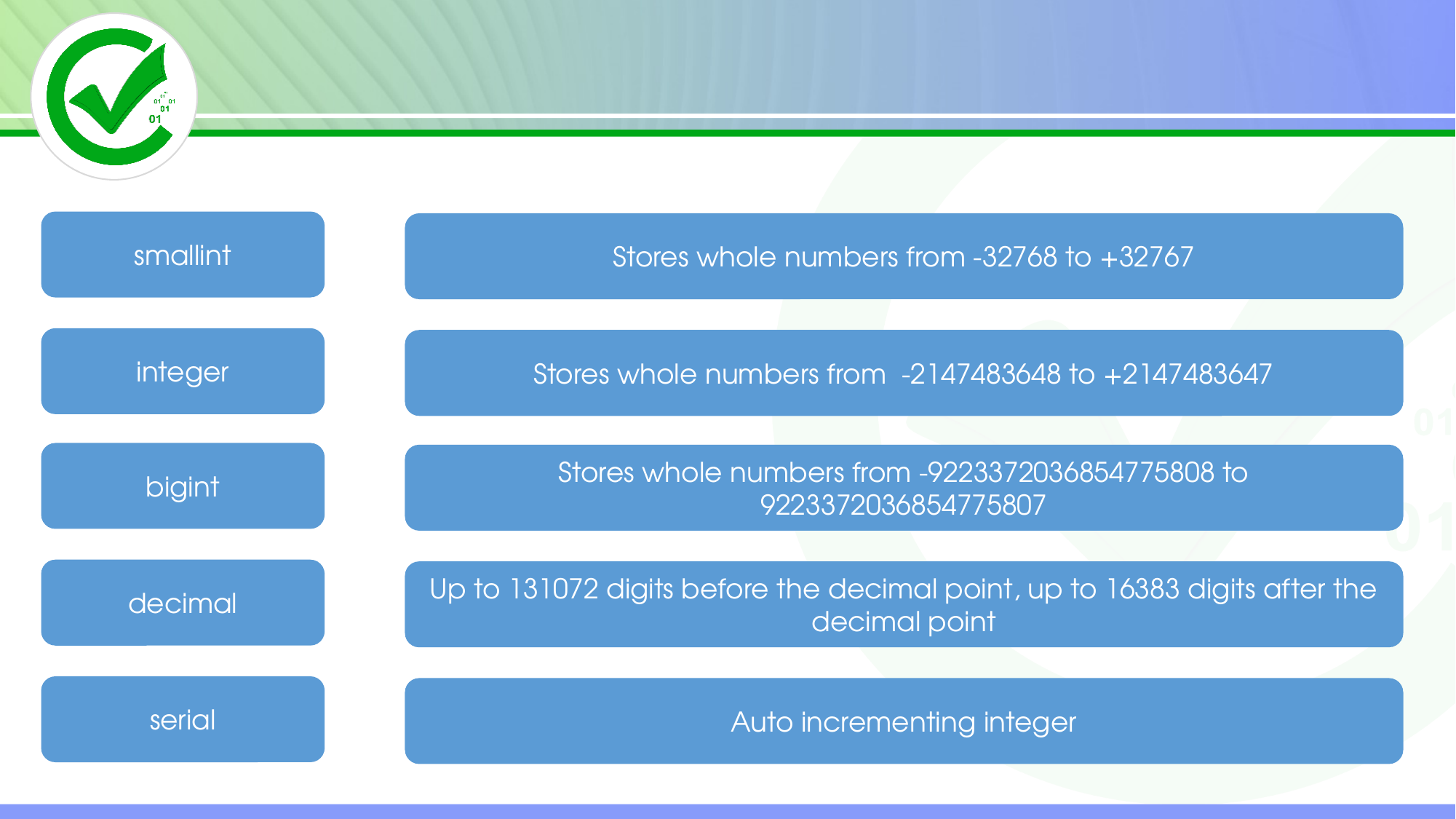

smallint
integer
bigint
decimal
serial
Stores whole numbers from -32768 to +32767
Stores whole numbers from  -2147483648 to +2147483647
Stores whole numbers from -9223372036854775808 to 9223372036854775807
Up to 131072 digits before the decimal point, up to 16383 digits after the decimal point
Auto incrementing integer